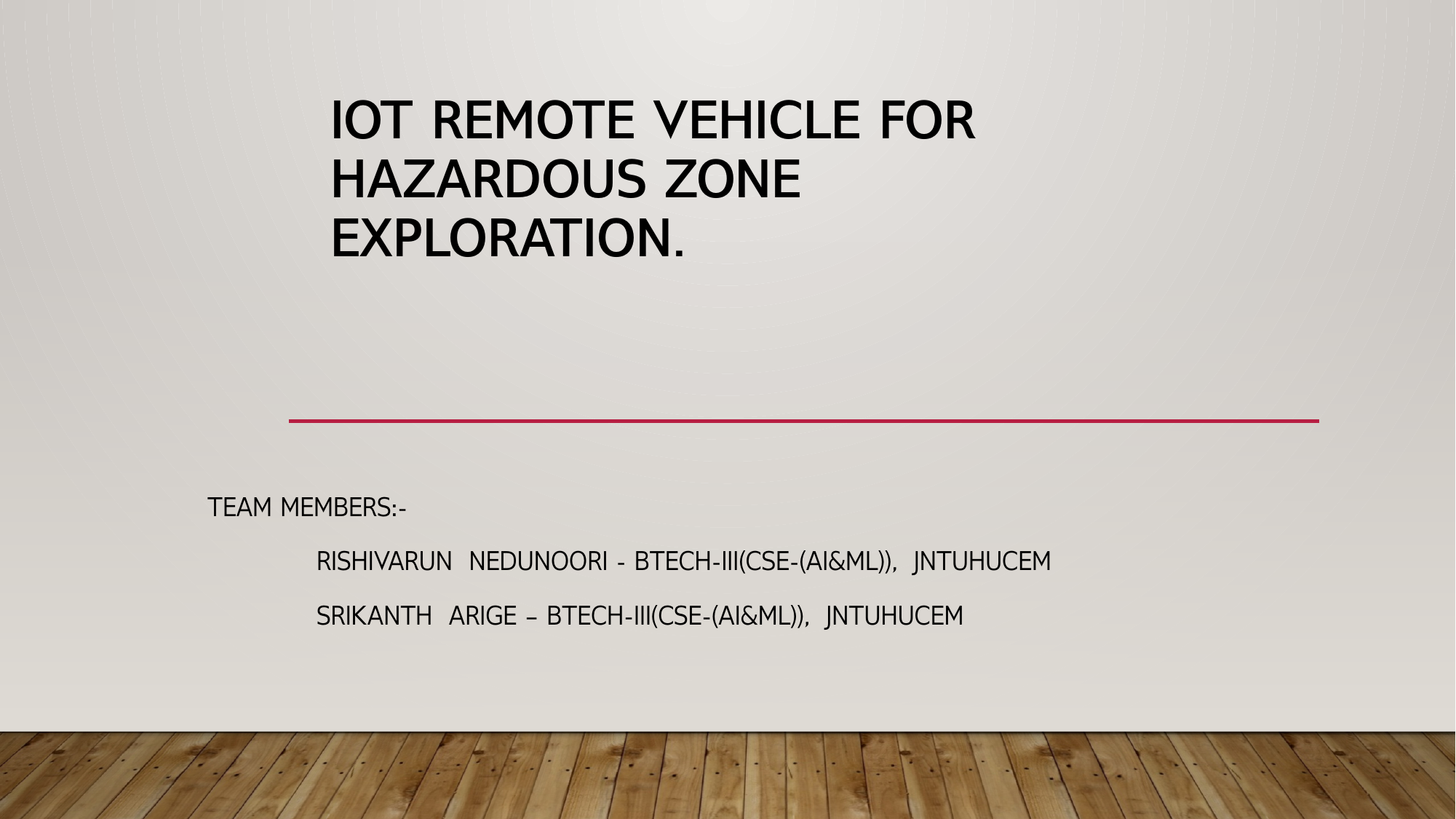

# IoT Remote Vehicle for Hazardous Zone Exploration.
Team members:-
	rishivarun  Nedunoori - btech-iii(Cse-(ai&ML)),  JNTUHUCEM
	Srikanth  arige – btech-iii(Cse-(ai&ML)),  JNTUHUCEM